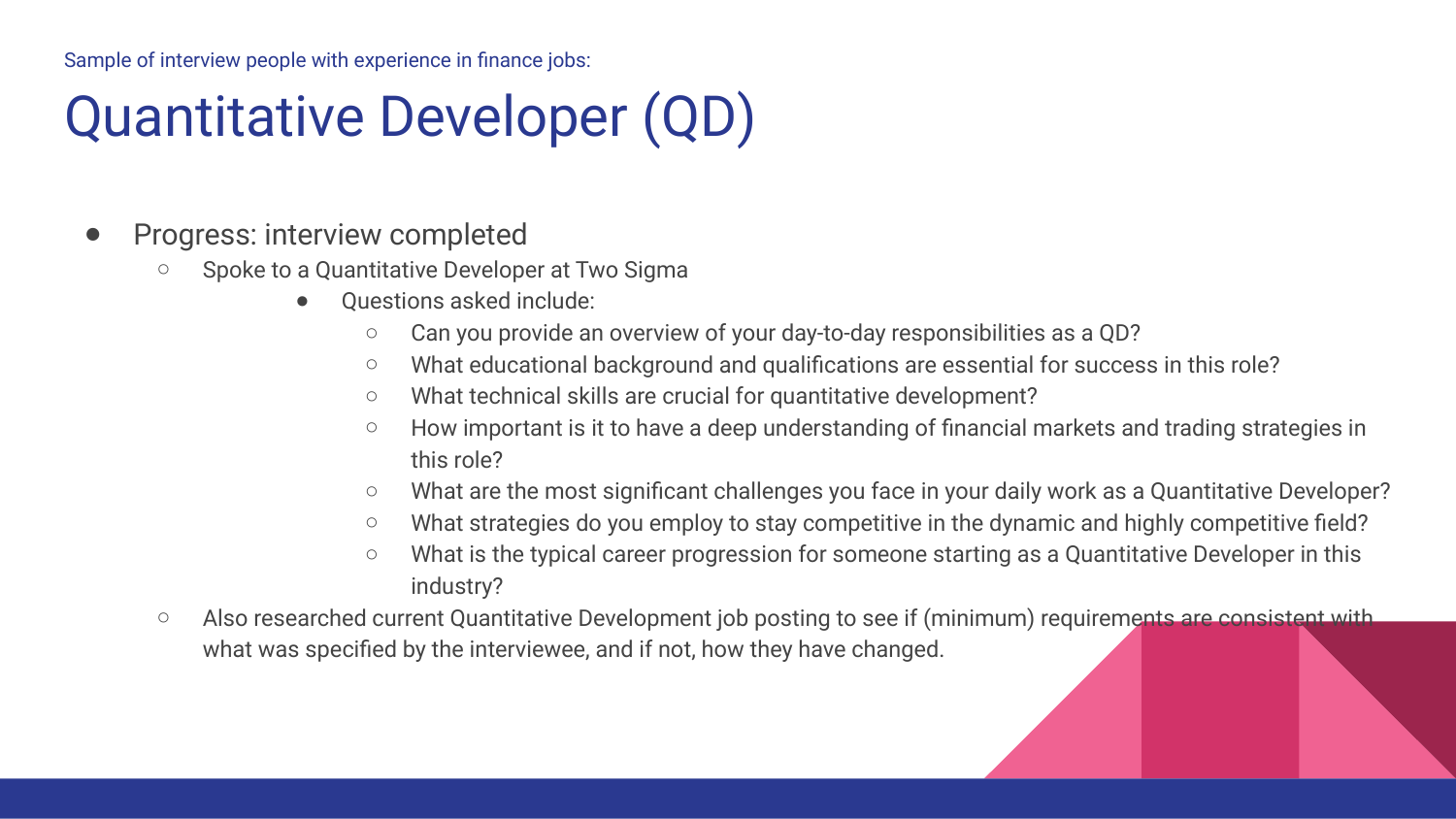

Sample of interview people with experience in finance jobs:
# Quantitative Developer (QD)
Progress: interview completed
Spoke to a Quantitative Developer at Two Sigma
Questions asked include:
Can you provide an overview of your day-to-day responsibilities as a QD?
What educational background and qualifications are essential for success in this role?
What technical skills are crucial for quantitative development?
How important is it to have a deep understanding of financial markets and trading strategies in this role?
What are the most significant challenges you face in your daily work as a Quantitative Developer?
What strategies do you employ to stay competitive in the dynamic and highly competitive field?
What is the typical career progression for someone starting as a Quantitative Developer in this industry?
Also researched current Quantitative Development job posting to see if (minimum) requirements are consistent with what was specified by the interviewee, and if not, how they have changed.